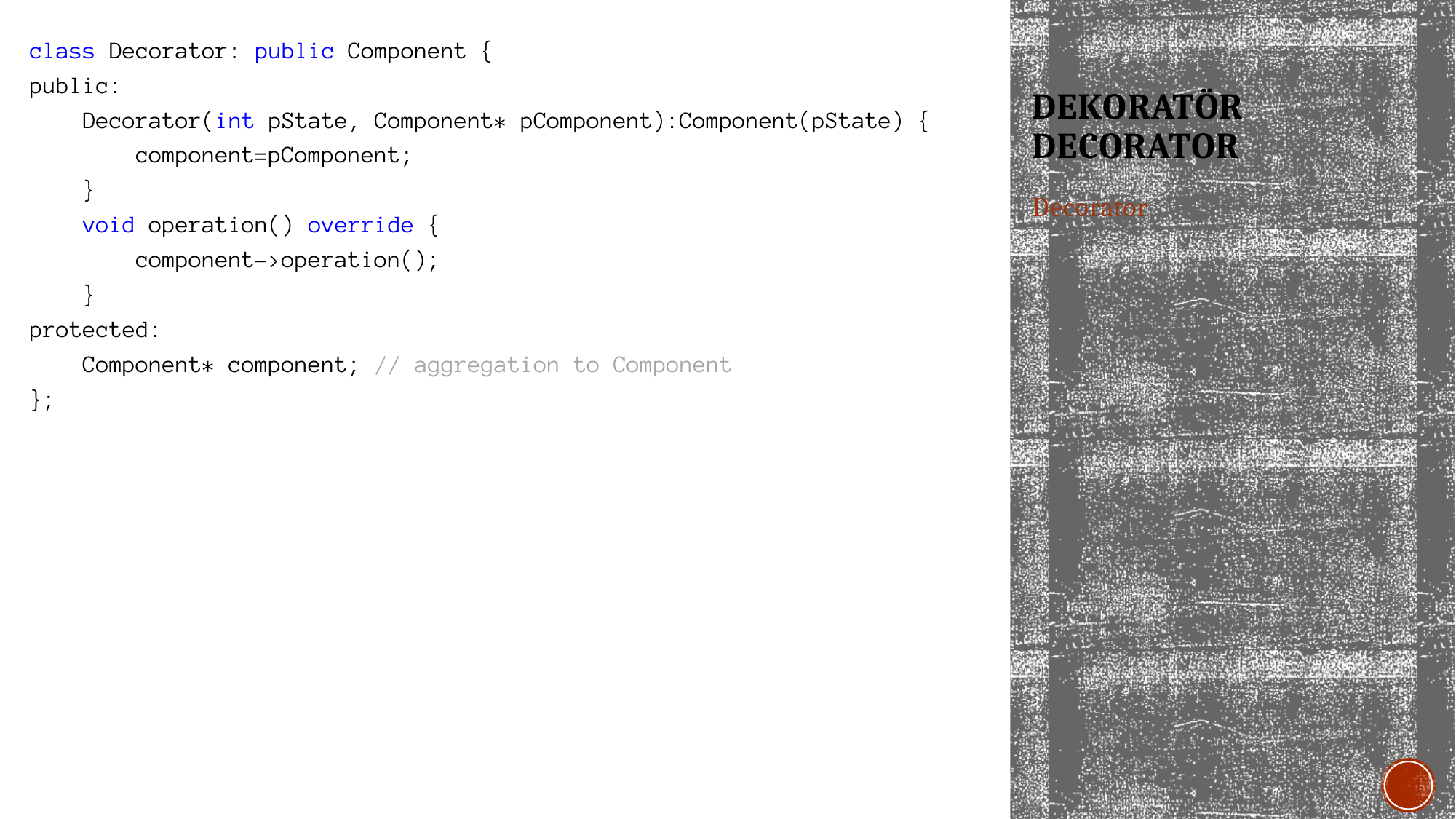

class Decorator: public Component {
public:
    Decorator(int pState, Component* pComponent):Component(pState) {
        component=pComponent;
    }
    void operation() override {
        component->operation();
    }
protected:
    Component* component; // aggregation to Component
};

# DEKORATÖR DECORATOR
Decorator